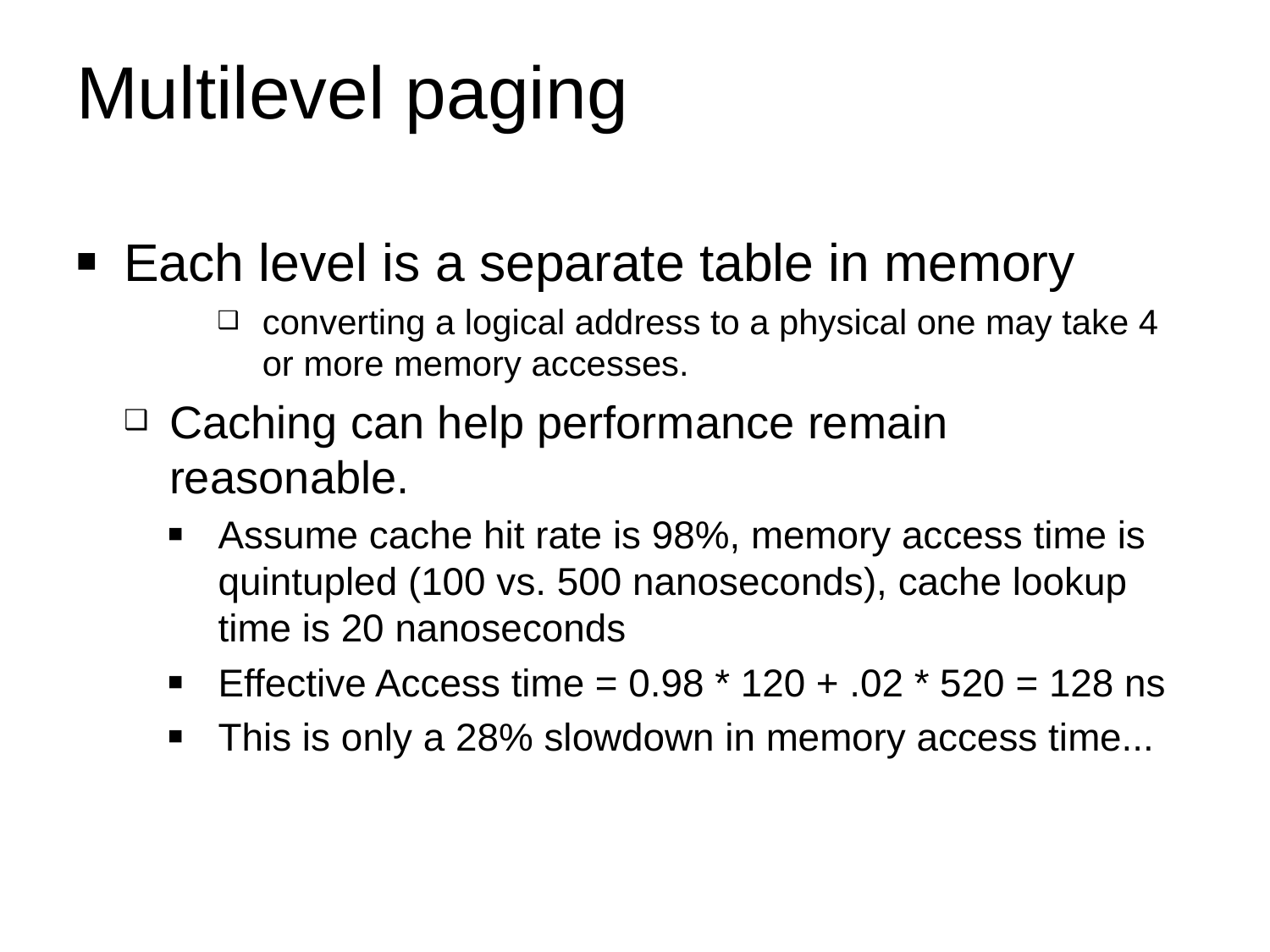

# Multilevel paging
Each level is a separate table in memory
converting a logical address to a physical one may take 4 or more memory accesses.
Caching can help performance remain reasonable.
Assume cache hit rate is 98%, memory access time is quintupled (100 vs. 500 nanoseconds), cache lookup time is 20 nanoseconds
Effective Access time = 0.98 * 120 + .02 * 520 = 128 ns
This is only a 28% slowdown in memory access time...